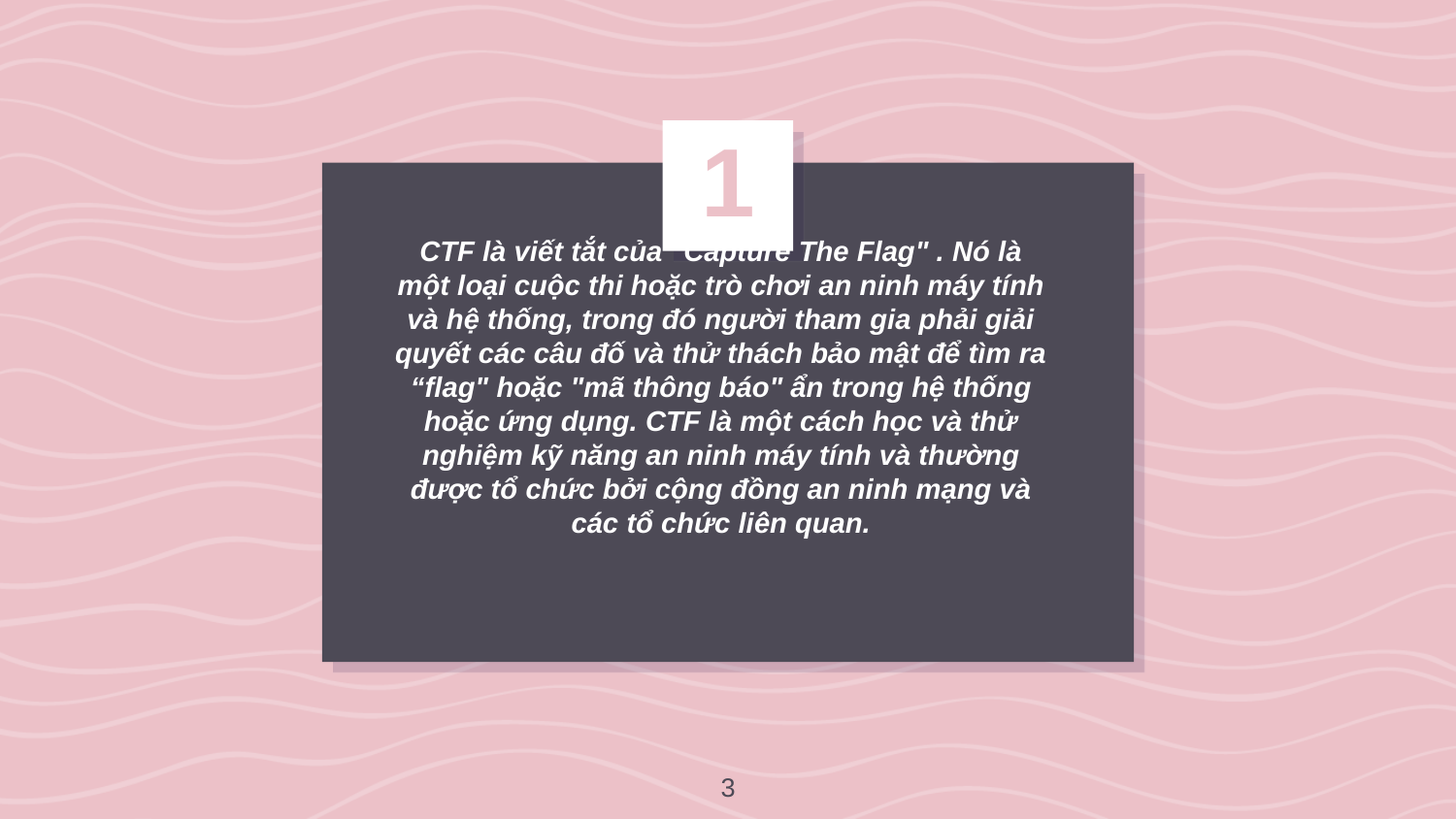

1
# CTF là viết tắt của "Capture The Flag" . Nó là một loại cuộc thi hoặc trò chơi an ninh máy tính và hệ thống, trong đó người tham gia phải giải quyết các câu đố và thử thách bảo mật để tìm ra “flag" hoặc "mã thông báo" ẩn trong hệ thống hoặc ứng dụng. CTF là một cách học và thử nghiệm kỹ năng an ninh máy tính và thường được tổ chức bởi cộng đồng an ninh mạng và các tổ chức liên quan.
3